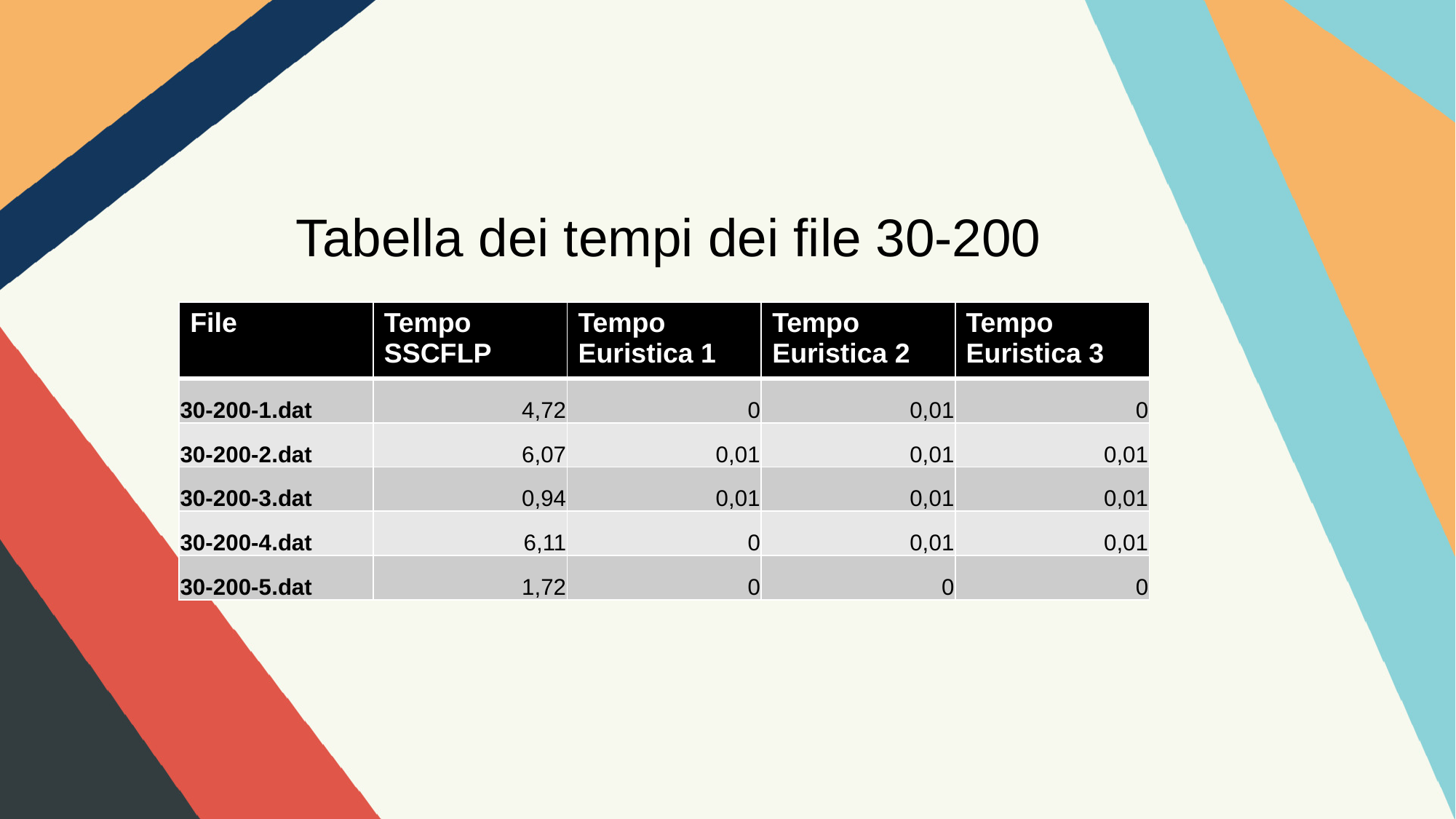

Tabella dei tempi dei file 30-200
| File | Tempo SSCFLP | Tempo Euristica 1 | Tempo Euristica 2 | Tempo Euristica 3 |
| --- | --- | --- | --- | --- |
| 30-200-1.dat | 4,72 | 0 | 0,01 | 0 |
| 30-200-2.dat | 6,07 | 0,01 | 0,01 | 0,01 |
| 30-200-3.dat | 0,94 | 0,01 | 0,01 | 0,01 |
| 30-200-4.dat | 6,11 | 0 | 0,01 | 0,01 |
| 30-200-5.dat | 1,72 | 0 | 0 | 0 |